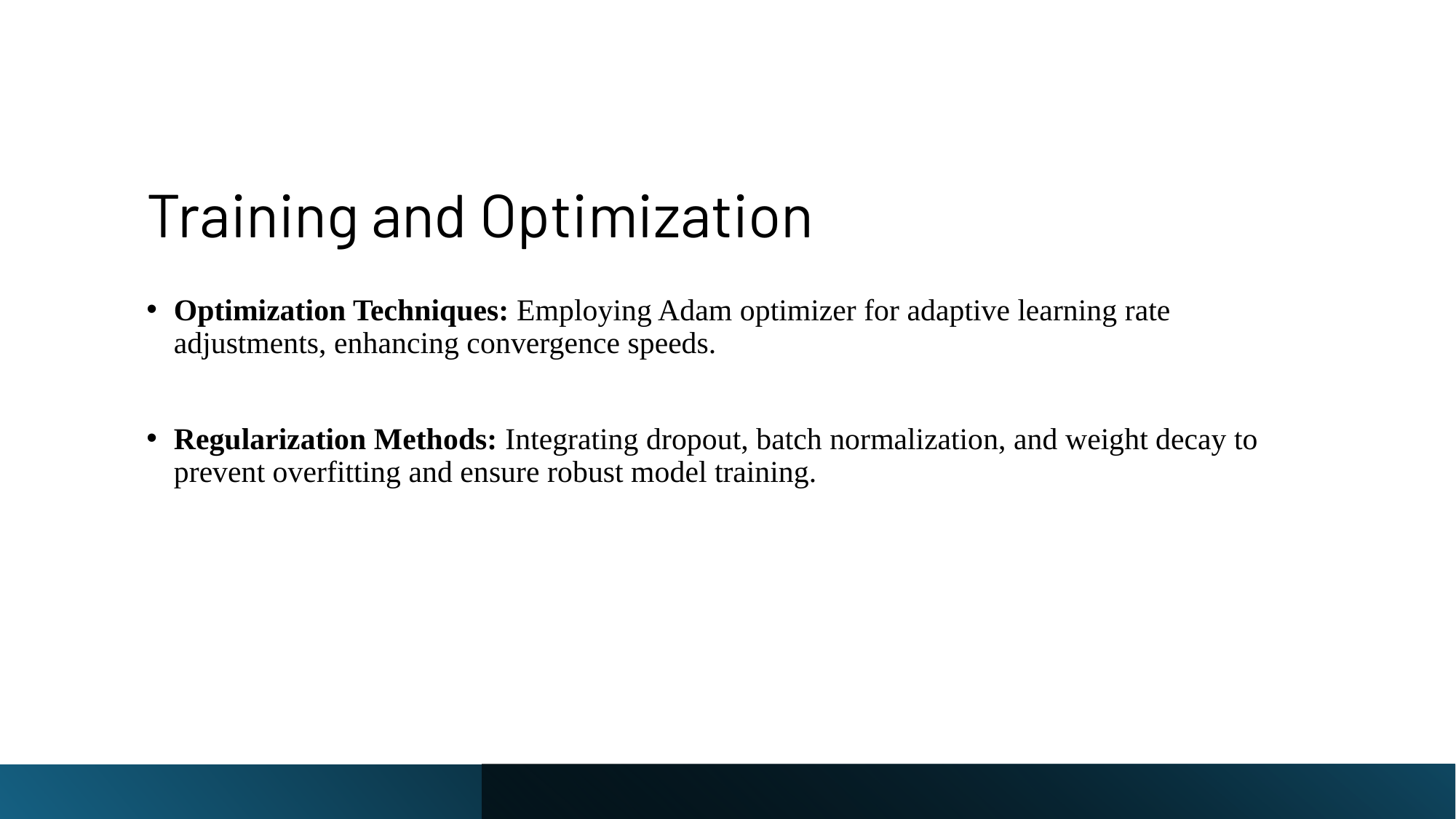

# Training and Optimization
Optimization Techniques: Employing Adam optimizer for adaptive learning rate adjustments, enhancing convergence speeds.

Regularization Methods: Integrating dropout, batch normalization, and weight decay to prevent overfitting and ensure robust model training.